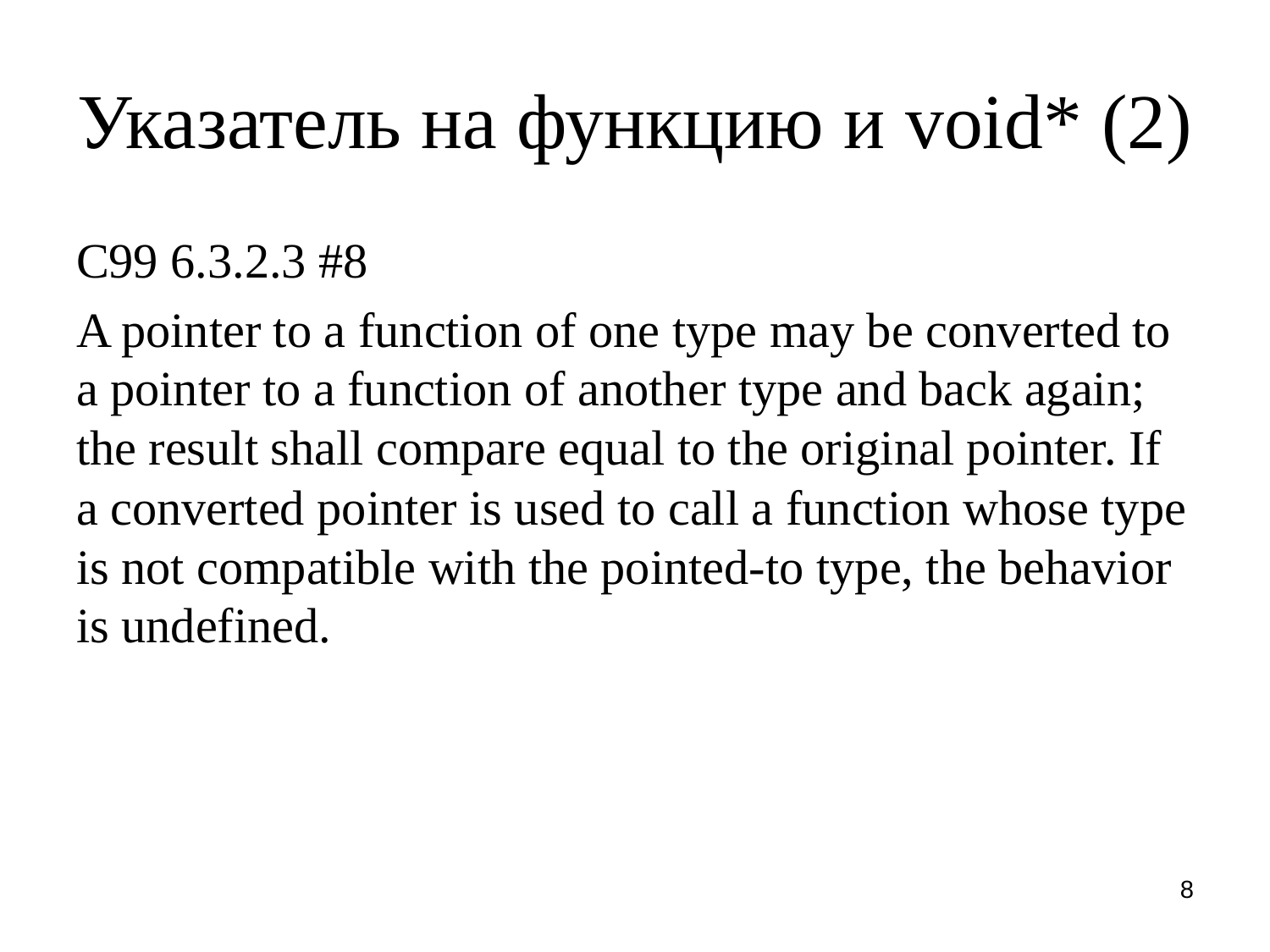

# Указатель на функцию и void* (2)
C99 6.3.2.3 #8
A pointer to a function of one type may be converted to a pointer to a function of another type and back again; the result shall compare equal to the original pointer. If a converted pointer is used to call a function whose type is not compatible with the pointed-to type, the behavior is undefined.
8